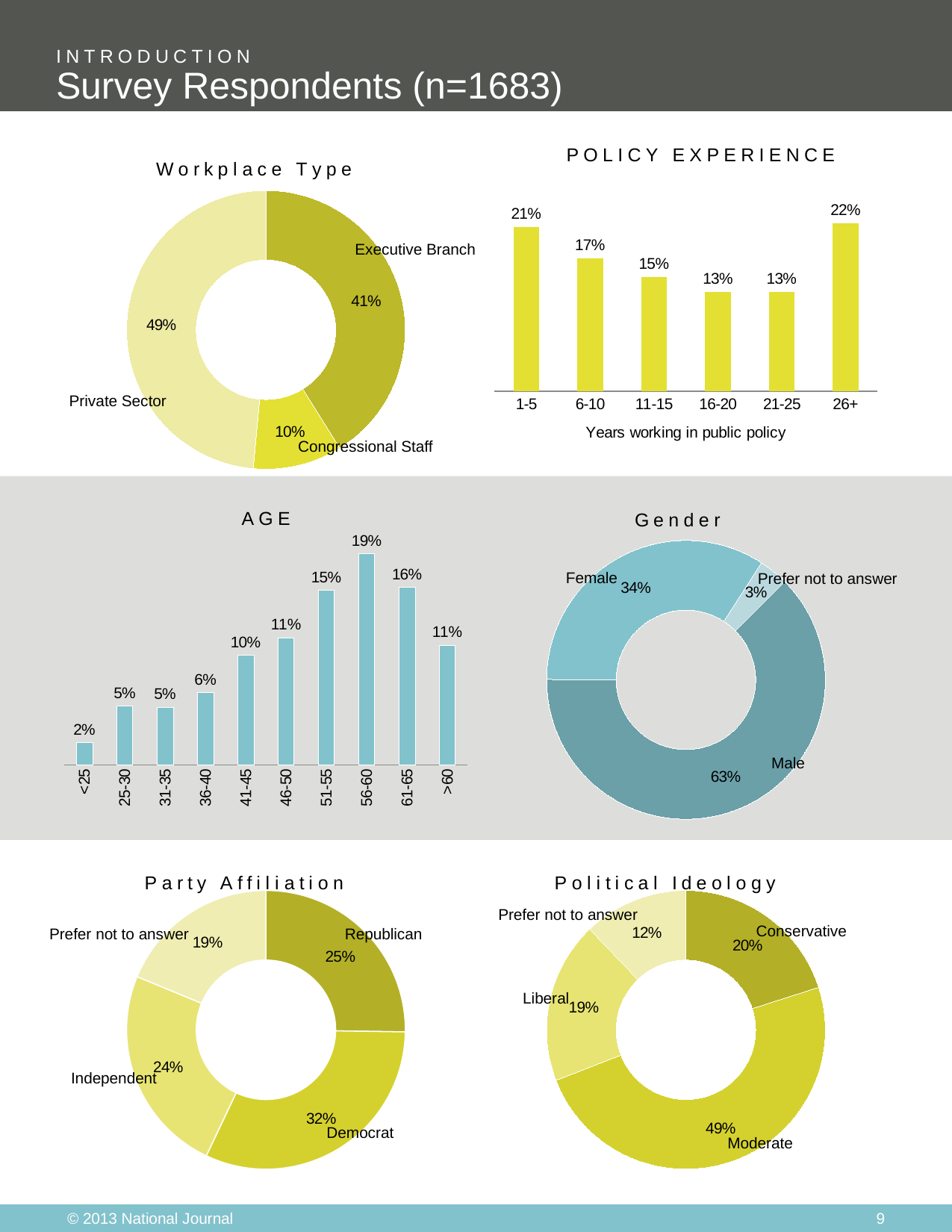

Introduction
# Survey Respondents (n=1683)

### Chart: Workplace Type

| Category | Count |
|---|---|
| Exec | 0.411003236245955 |
| Hill | 0.103559870550162 |
| Private | 0.485436893203884 |
Policy Experience

### Chart

| Category | Percent |
|---|---|
| 1-5 | 0.210760517799353 |
| 6-10 | 0.170711974110032 |
| 11-15 | 0.147249190938511 |
| 16-20 | 0.127427184466019 |
| 21-25 | 0.127831715210356 |
| 26+ | 0.216019417475728 |
Executive Branch
Private Sector
Congressional Staff

### Chart: Gender

| Category | Percent |
|---|---|
| Male | 0.625404530744336 |
| Female | 0.340614886731392 |
| Prefer not to answer | 0.0339805825242718 |
Age

### Chart

| Category | Count |
|---|---|
| <25 | 0.0194174757281553 |
| 25-30 | 0.0517799352750809 |
| 31-35 | 0.0509708737864078 |
| 36-40 | 0.063915857605178 |
| 41-45 | 0.0970873786407767 |
| 46-50 | 0.112459546925566 |
| 51-55 | 0.15453074433657 |
| 56-60 | 0.186893203883495 |
| 61-65 | 0.156957928802589 |
| >60 | 0.105987055016181 |
Female
Prefer not to answer
Male

### Chart: Party Affiliation

| Category | Count |
|---|---|
| Republican | 0.252427184466019 |
| Democrat | 0.317961165048544 |
| Independent | 0.241909385113269 |
| Prefer not to answer | 0.187702265372168 |

### Chart: Political Ideology

| Category | Count |
|---|---|
| Conservative | 0.200647249190939 |
| Moderate | 0.490291262135922 |
| Liberal | 0.187702265372168 |
| Prefer not to answer | 0.121359223300971 |
Prefer not to answer
Conservative
Prefer not to answer
Republican
Liberal
Independent
Democrat
Moderate
9